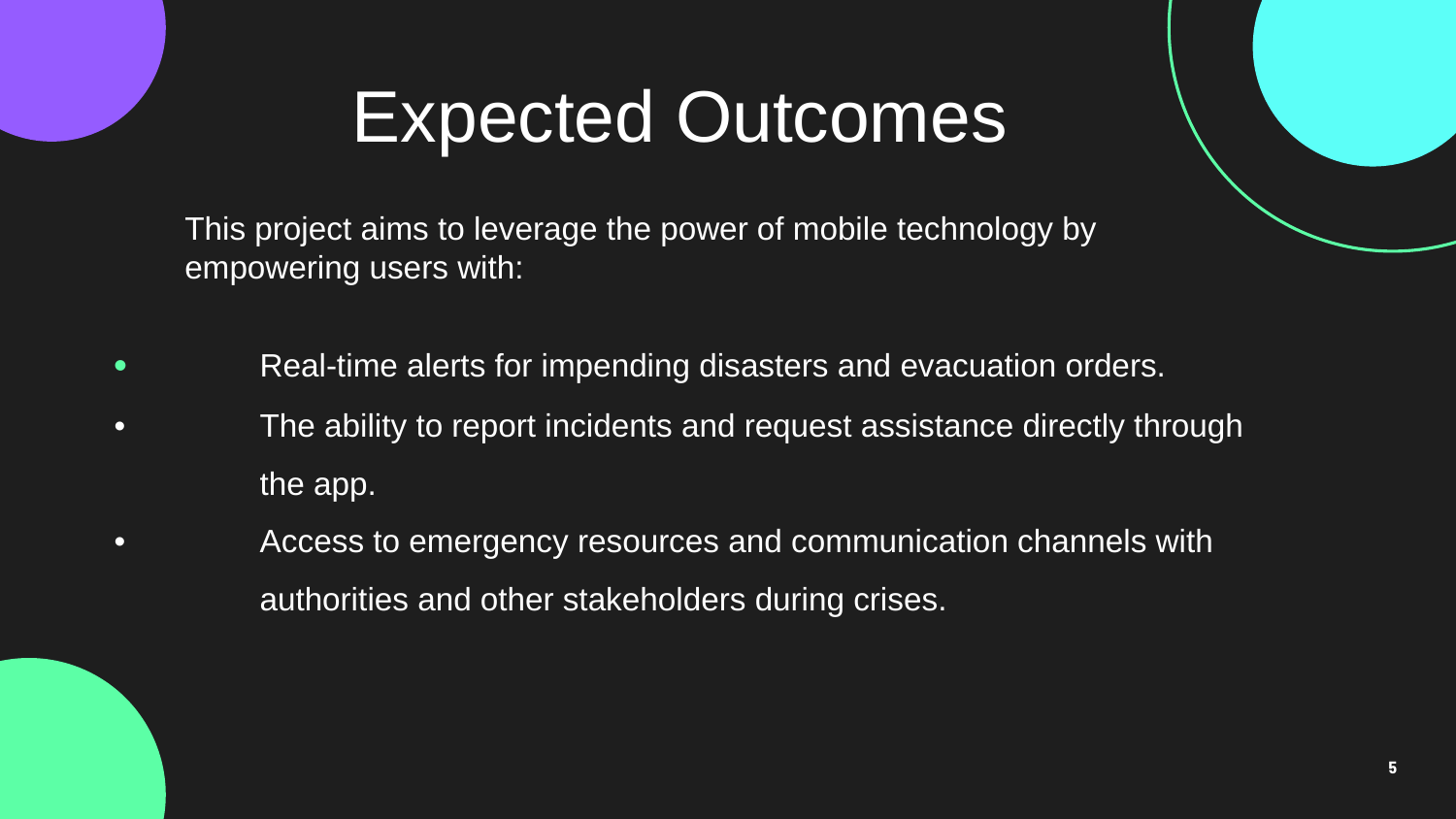

# Expected Outcomes
This project aims to leverage the power of mobile technology by empowering users with:
•	Real-time alerts for impending disasters and evacuation orders.
•	The ability to report incidents and request assistance directly through 	the app.
•	Access to emergency resources and communication channels with 	authorities and other stakeholders during crises.

5